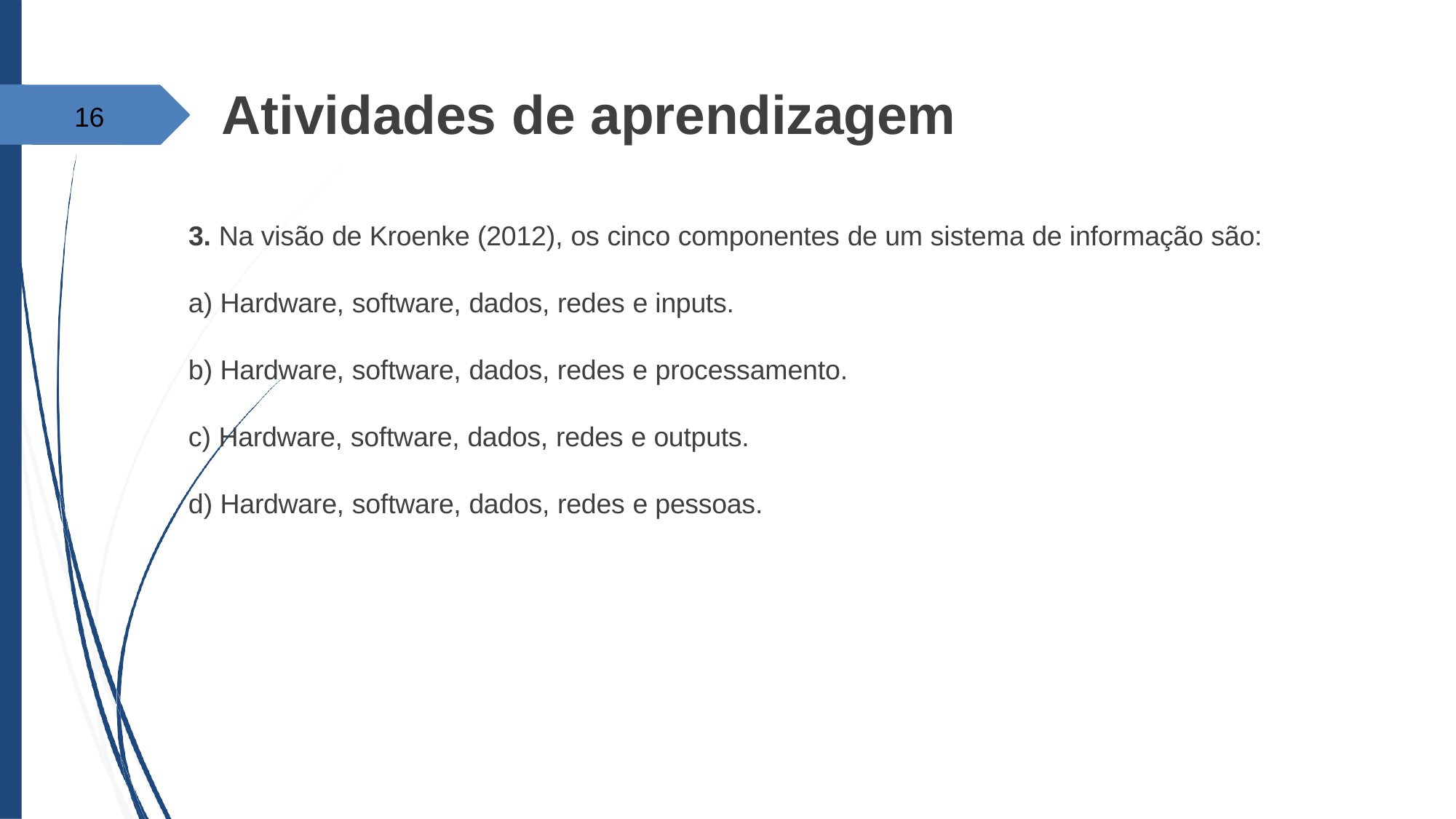

# Atividades de aprendizagem
16
3. Na visão de Kroenke (2012), os cinco componentes de um sistema de informação são:

Hardware, software, dados, redes e inputs.

Hardware, software, dados, redes e processamento.

Hardware, software, dados, redes e outputs.

Hardware, software, dados, redes e pessoas.